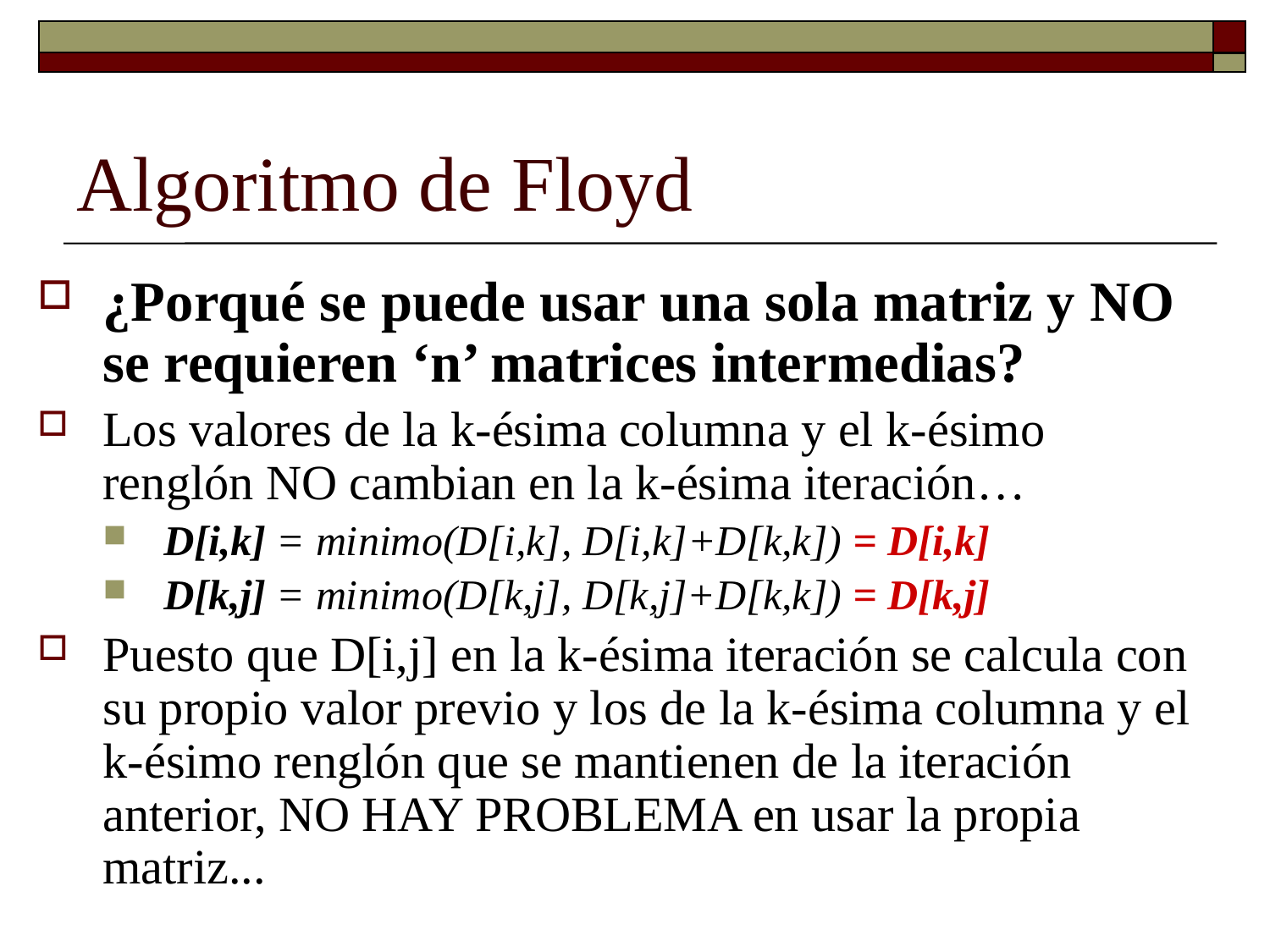

# Algoritmo de Floyd
¿Porqué se puede usar una sola matriz y NO se requieren ‘n’ matrices intermedias?
Los valores de la k-ésima columna y el k-ésimo renglón NO cambian en la k-ésima iteración…
D[i,k] = minimo(D[i,k], D[i,k]+D[k,k]) = D[i,k]
D[k,j] = minimo(D[k,j], D[k,j]+D[k,k]) = D[k,j]
Puesto que D[i,j] en la k-ésima iteración se calcula con su propio valor previo y los de la k-ésima columna y el k-ésimo renglón que se mantienen de la iteración anterior, NO HAY PROBLEMA en usar la propia matriz...